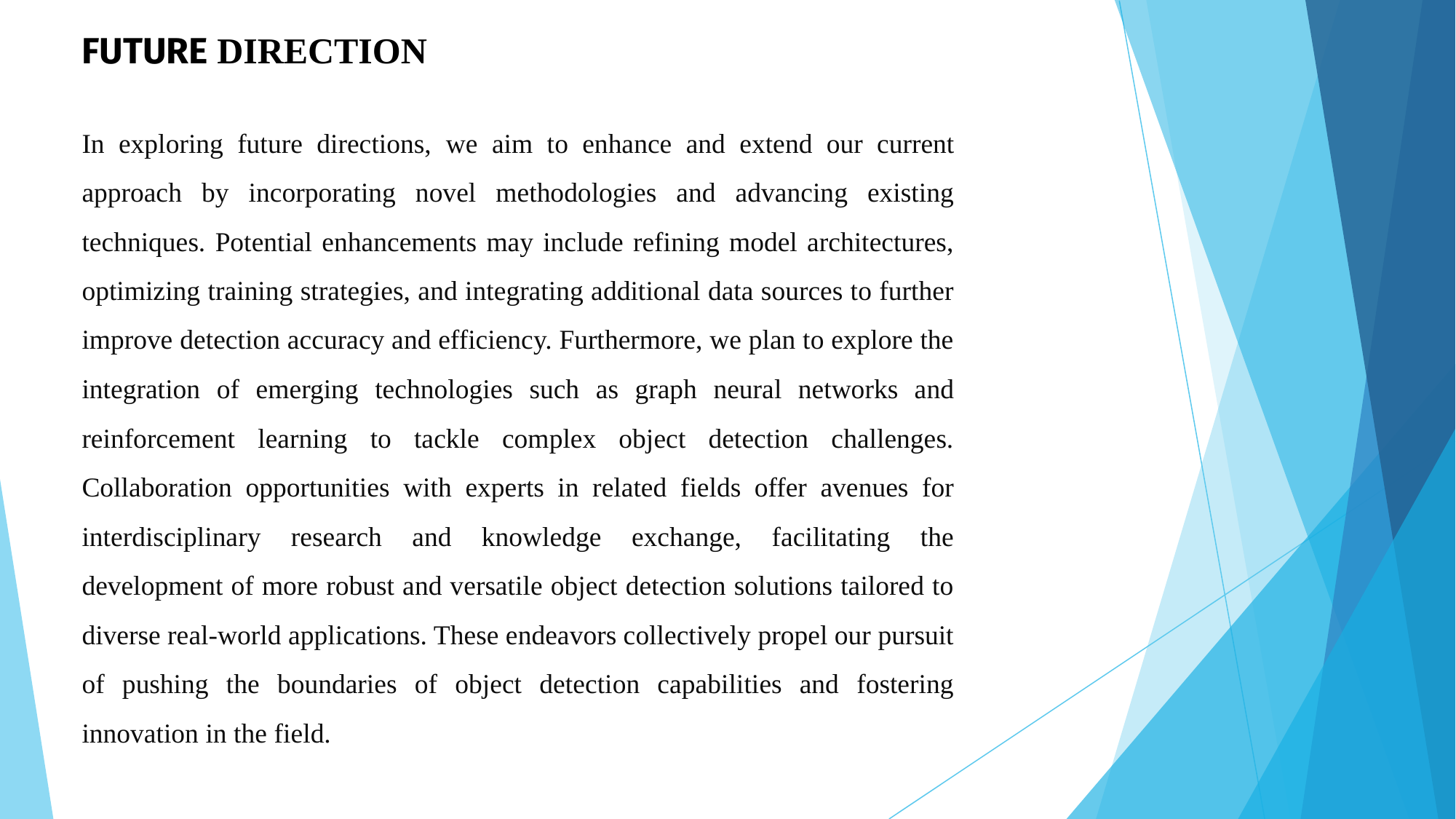

# FUTURE DIRECTION
In exploring future directions, we aim to enhance and extend our current approach by incorporating novel methodologies and advancing existing techniques. Potential enhancements may include refining model architectures, optimizing training strategies, and integrating additional data sources to further improve detection accuracy and efficiency. Furthermore, we plan to explore the integration of emerging technologies such as graph neural networks and reinforcement learning to tackle complex object detection challenges. Collaboration opportunities with experts in related fields offer avenues for interdisciplinary research and knowledge exchange, facilitating the development of more robust and versatile object detection solutions tailored to diverse real-world applications. These endeavors collectively propel our pursuit of pushing the boundaries of object detection capabilities and fostering innovation in the field.